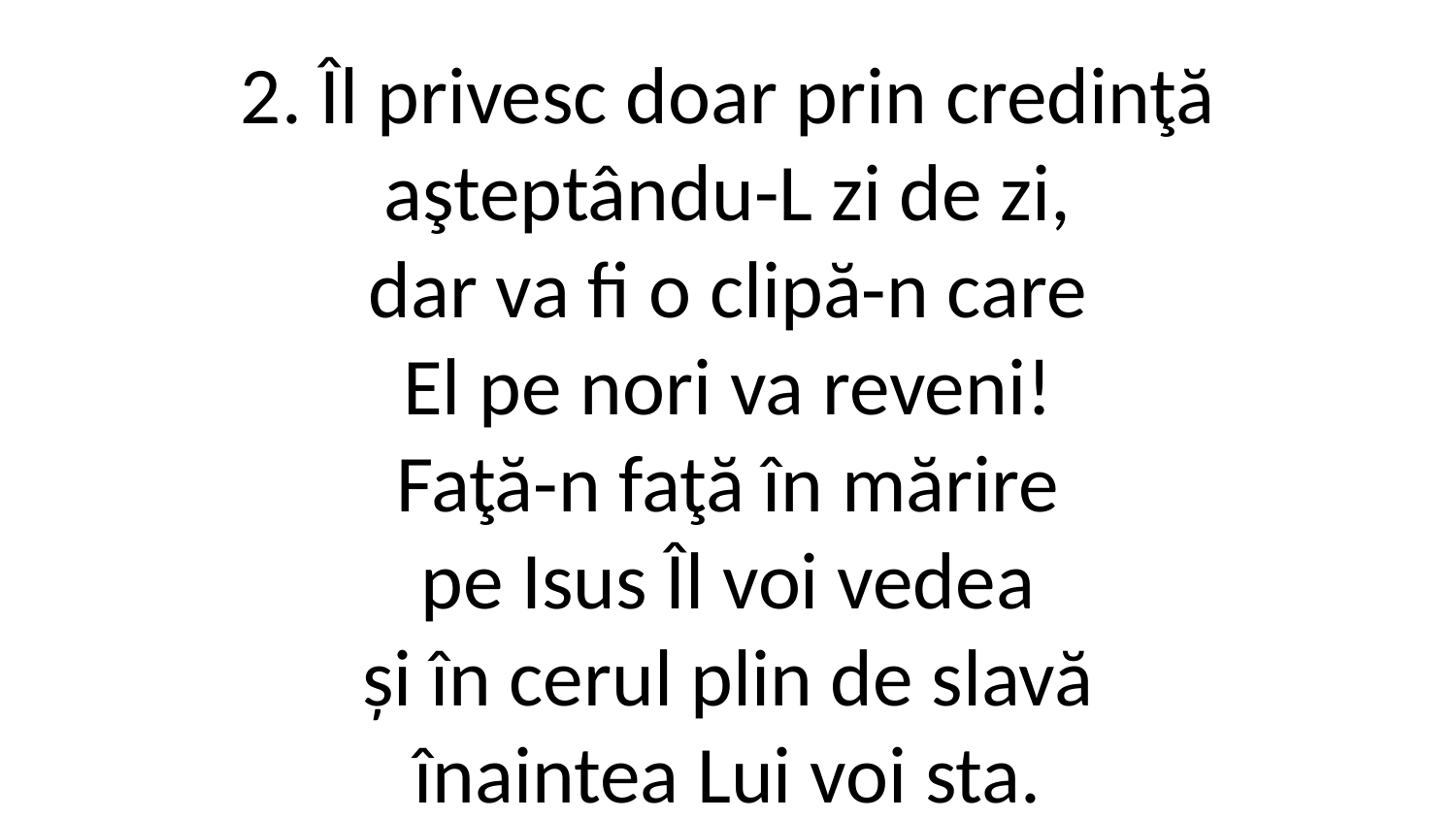

2. Îl privesc doar prin credinţă
aşteptându-L zi de zi,
dar va fi o clipă-n care
El pe nori va reveni!
Faţă-n faţă în mărire
pe Isus Îl voi vedea
și în cerul plin de slavă
înaintea Lui voi sta.